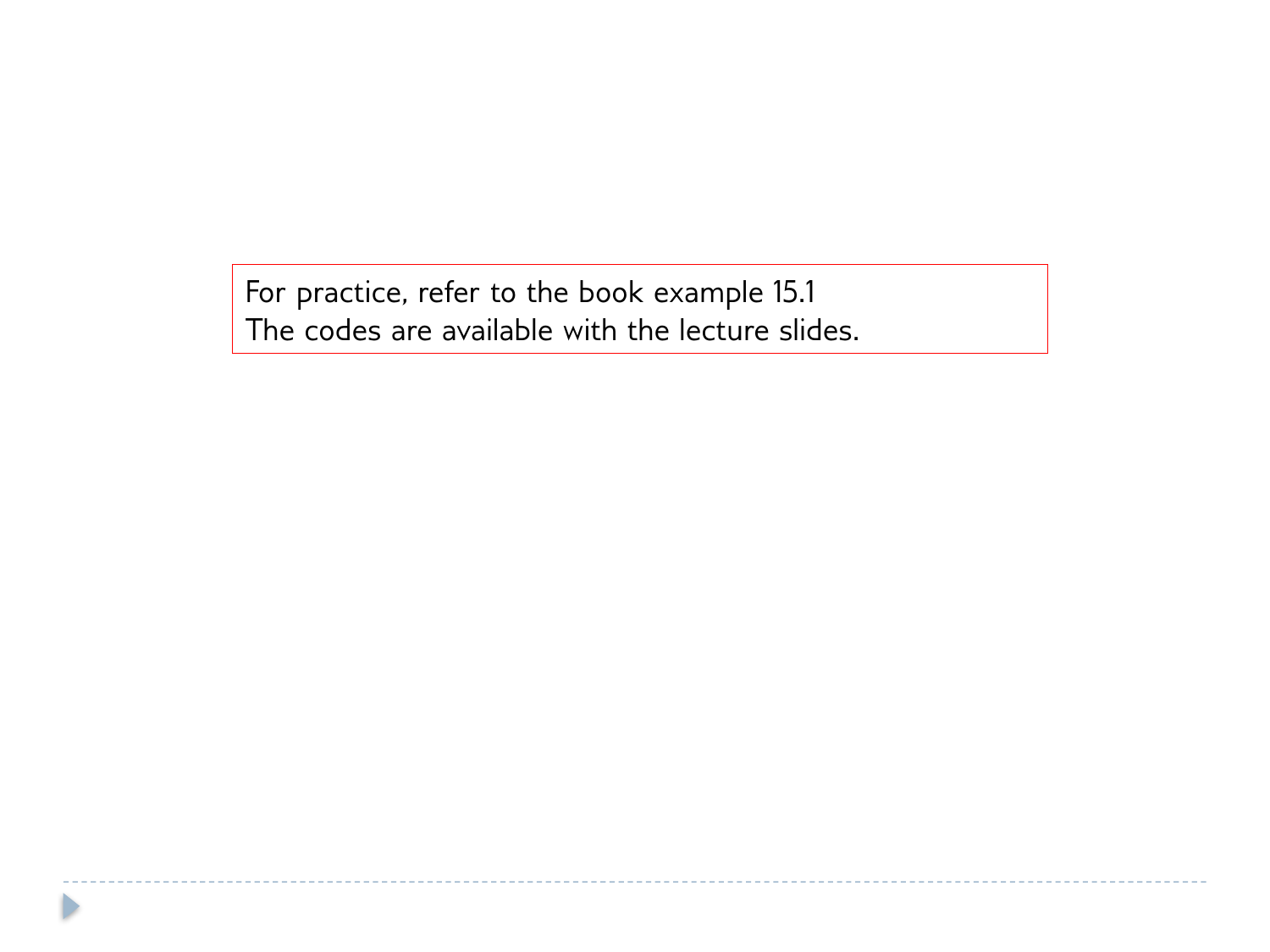

For practice, refer to the book example 15.1
The codes are available with the lecture slides.